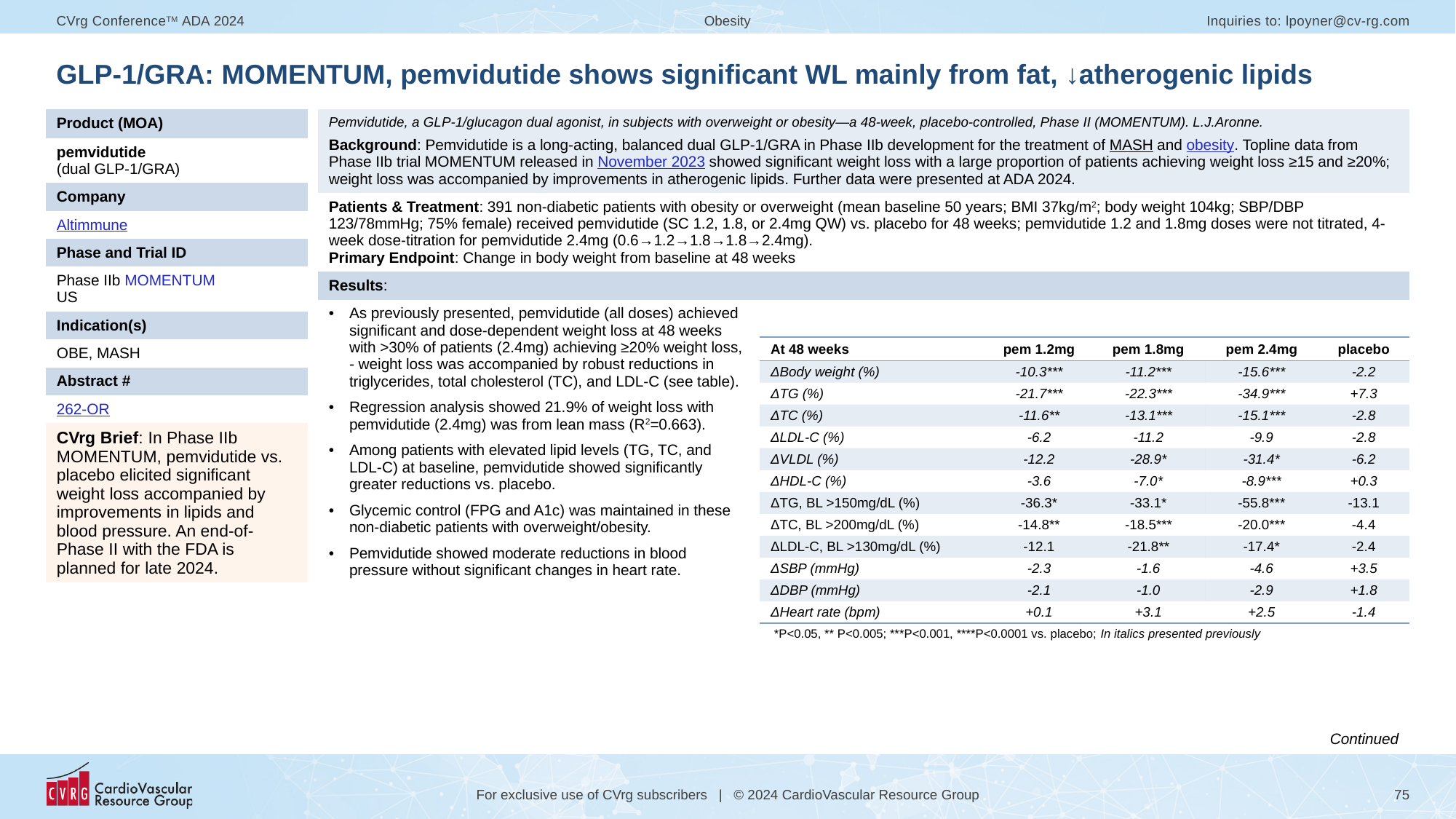

# GLP-1/GRA: MOMENTUM, pemvidutide shows significant WL mainly from fat, ↓atherogenic lipids
| Product (MOA) |
| --- |
| pemvidutide (dual GLP-1/GRA) |
| Company |
| Altimmune |
| Phase and Trial ID |
| Phase IIb MOMENTUM US |
| Indication(s) |
| OBE, MASH |
| Abstract # |
| 262-OR |
| CVrg Brief: In Phase IIb MOMENTUM, pemvidutide vs. placebo elicited significant weight loss accompanied by improvements in lipids and blood pressure. An end-of-Phase II with the FDA is planned for late 2024. |
| Pemvidutide, a GLP-1/glucagon dual agonist, in subjects with overweight or obesity—a 48-week, placebo-controlled, Phase II (MOMENTUM). L.J.Aronne. Background: Pemvidutide is a long-acting, balanced dual GLP-1/GRA in Phase IIb development for the treatment of MASH and obesity. Topline data from Phase IIb trial MOMENTUM released in November 2023 showed significant weight loss with a large proportion of patients achieving weight loss ≥15 and ≥20%; weight loss was accompanied by improvements in atherogenic lipids. Further data were presented at ADA 2024. |  |
| --- | --- |
| Patients & Treatment: 391 non-diabetic patients with obesity or overweight (mean baseline 50 years; BMI 37kg/m2; body weight 104kg; SBP/DBP 123/78mmHg; 75% female) received pemvidutide (SC 1.2, 1.8, or 2.4mg QW) vs. placebo for 48 weeks; pemvidutide 1.2 and 1.8mg doses were not titrated, 4-week dose-titration for pemvidutide 2.4mg (0.6→1.2→1.8→1.8→2.4mg). Primary Endpoint: Change in body weight from baseline at 48 weeks |  |
| Results: |  |
| As previously presented, pemvidutide (all doses) achieved significant and dose-dependent weight loss at 48 weeks with >30% of patients (2.4mg) achieving ≥20% weight loss, - weight loss was accompanied by robust reductions in triglycerides, total cholesterol (TC), and LDL-C (see table). Regression analysis showed 21.9% of weight loss with pemvidutide (2.4mg) was from lean mass (R2=0.663). Among patients with elevated lipid levels (TG, TC, and LDL-C) at baseline, pemvidutide showed significantly greater reductions vs. placebo. Glycemic control (FPG and A1c) was maintained in these non-diabetic patients with overweight/obesity. Pemvidutide showed moderate reductions in blood pressure without significant changes in heart rate. |  |
| At 48 weeks | pem 1.2mg | pem 1.8mg | pem 2.4mg | placebo |
| --- | --- | --- | --- | --- |
| ΔBody weight (%) | -10.3\*\*\* | -11.2\*\*\* | -15.6\*\*\* | -2.2 |
| ΔTG (%) | -21.7\*\*\* | -22.3\*\*\* | -34.9\*\*\* | +7.3 |
| ΔTC (%) | -11.6\*\* | -13.1\*\*\* | -15.1\*\*\* | -2.8 |
| ΔLDL-C (%) | -6.2 | -11.2 | -9.9 | -2.8 |
| ΔVLDL (%) | -12.2 | -28.9\* | -31.4\* | -6.2 |
| ΔHDL-C (%) | -3.6 | -7.0\* | -8.9\*\*\* | +0.3 |
| ΔTG, BL >150mg/dL (%) | -36.3\* | -33.1\* | -55.8\*\*\* | -13.1 |
| ΔTC, BL >200mg/dL (%) | -14.8\*\* | -18.5\*\*\* | -20.0\*\*\* | -4.4 |
| ΔLDL-C, BL >130mg/dL (%) | -12.1 | -21.8\*\* | -17.4\* | -2.4 |
| ΔSBP (mmHg) | -2.3 | -1.6 | -4.6 | +3.5 |
| ΔDBP (mmHg) | -2.1 | -1.0 | -2.9 | +1.8 |
| ΔHeart rate (bpm) | +0.1 | +3.1 | +2.5 | -1.4 |
| \*P<0.05, \*\* P<0.005; \*\*\*P<0.001, \*\*\*\*P<0.0001 vs. placebo; In italics presented previously |  |  |  |  |
Continued